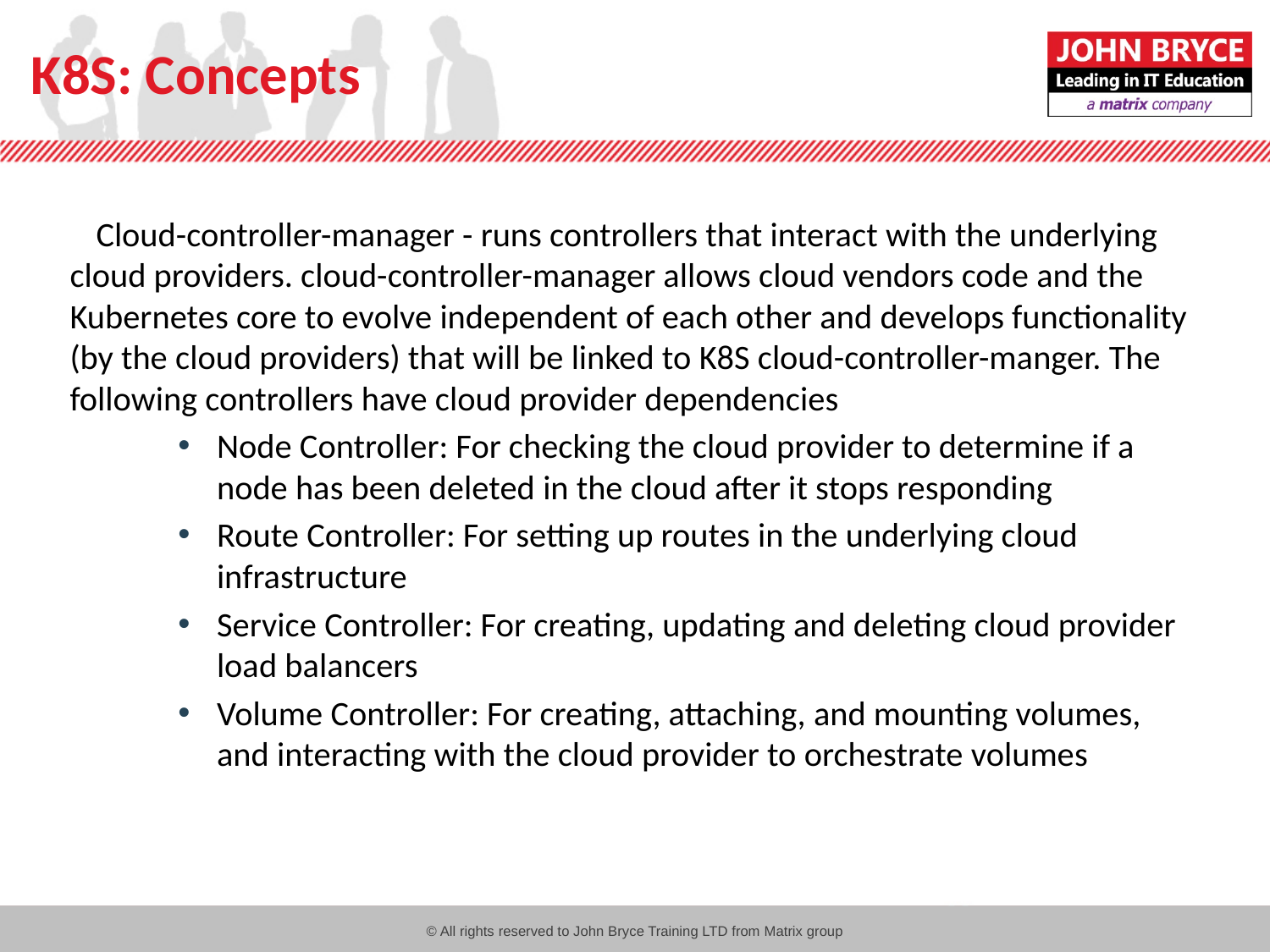

# K8S: Concepts
Cloud-controller-manager - runs controllers that interact with the underlying cloud providers. cloud-controller-manager allows cloud vendors code and the Kubernetes core to evolve independent of each other and develops functionality (by the cloud providers) that will be linked to K8S cloud-controller-manger. The following controllers have cloud provider dependencies
Node Controller: For checking the cloud provider to determine if a node has been deleted in the cloud after it stops responding
Route Controller: For setting up routes in the underlying cloud infrastructure
Service Controller: For creating, updating and deleting cloud provider load balancers
Volume Controller: For creating, attaching, and mounting volumes, and interacting with the cloud provider to orchestrate volumes
11